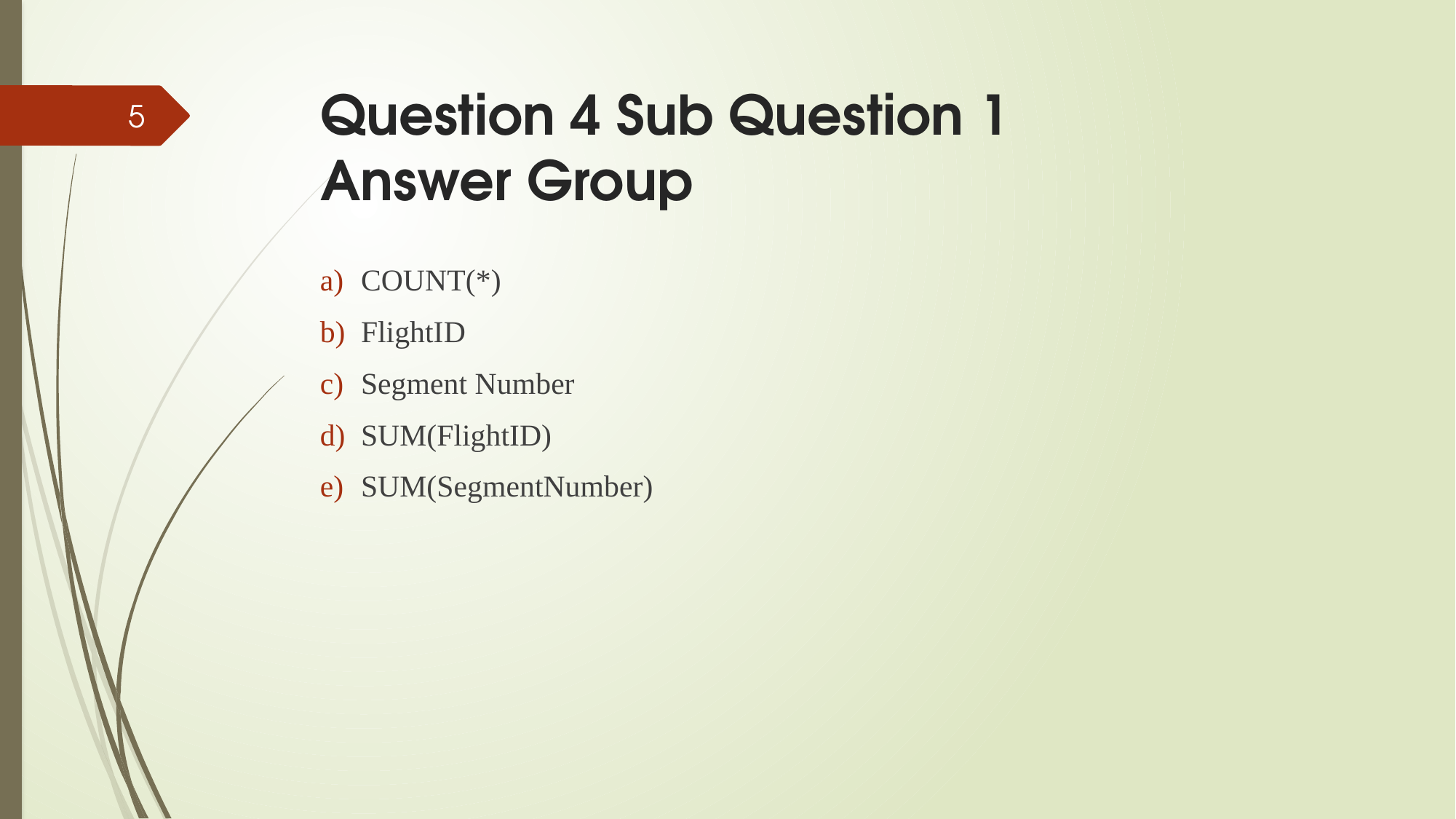

# Question 4 Sub Question 1 Answer Group
5
COUNT(*)
FlightID
Segment Number
SUM(FlightID)
SUM(SegmentNumber)